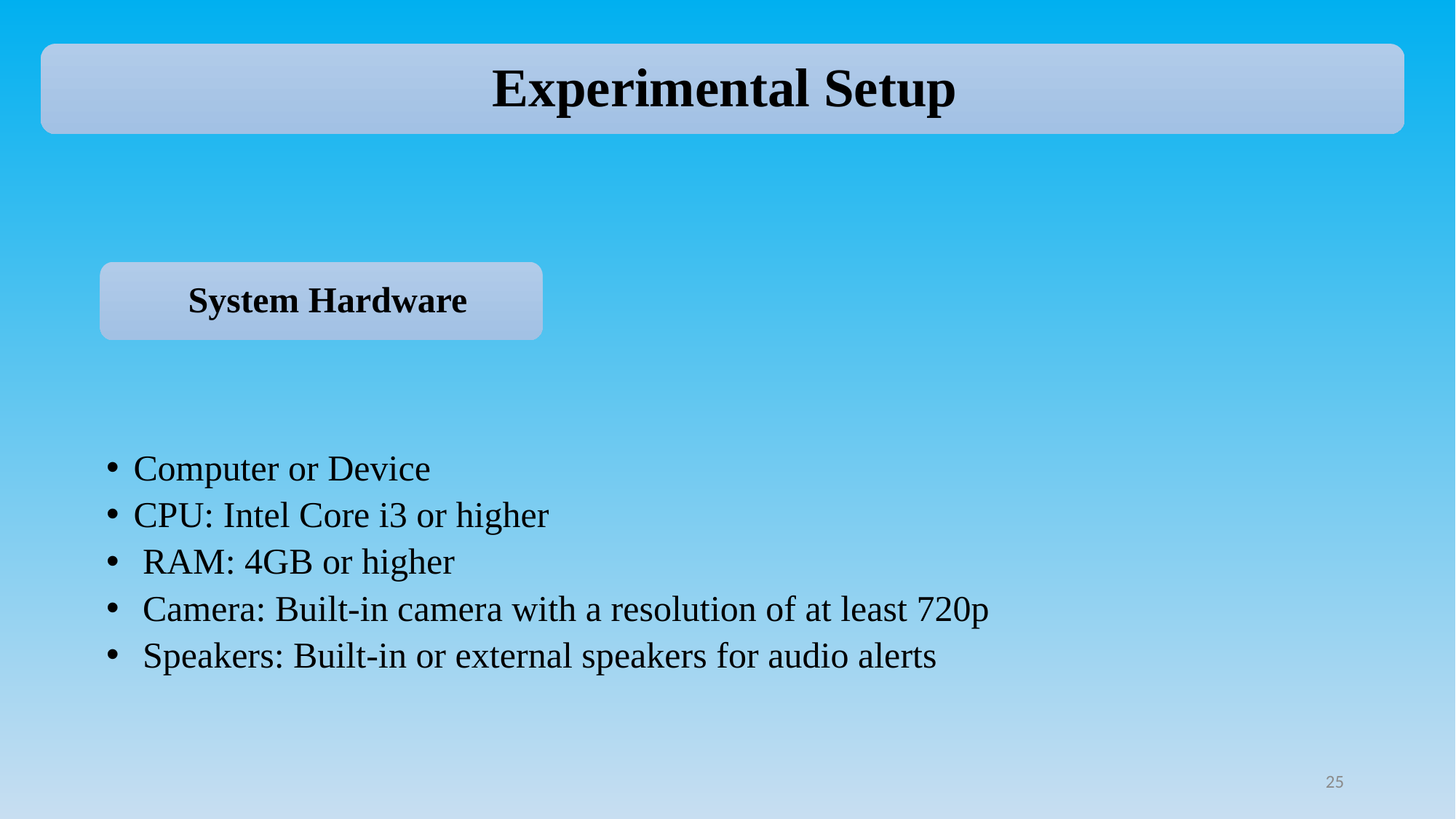

Experimental Setup
 System Hardware

Computer or Device
CPU: Intel Core i3 or higher
 RAM: 4GB or higher
 Camera: Built-in camera with a resolution of at least 720p
 Speakers: Built-in or external speakers for audio alerts
25